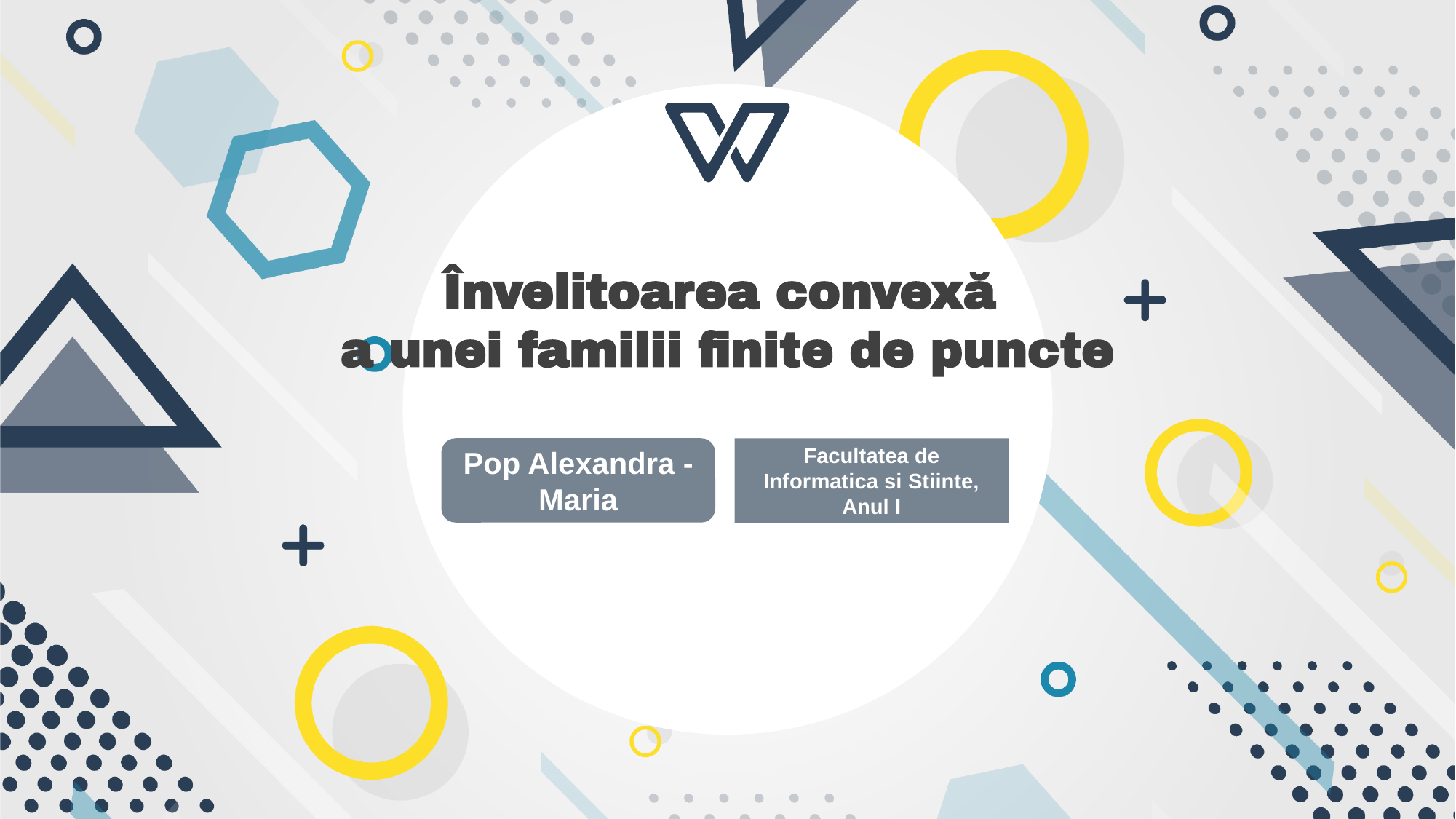

Învelitoarea convexă
a unei familii finite de puncte
Pop Alexandra - Maria
Facultatea de Informatica si Stiinte, Anul I